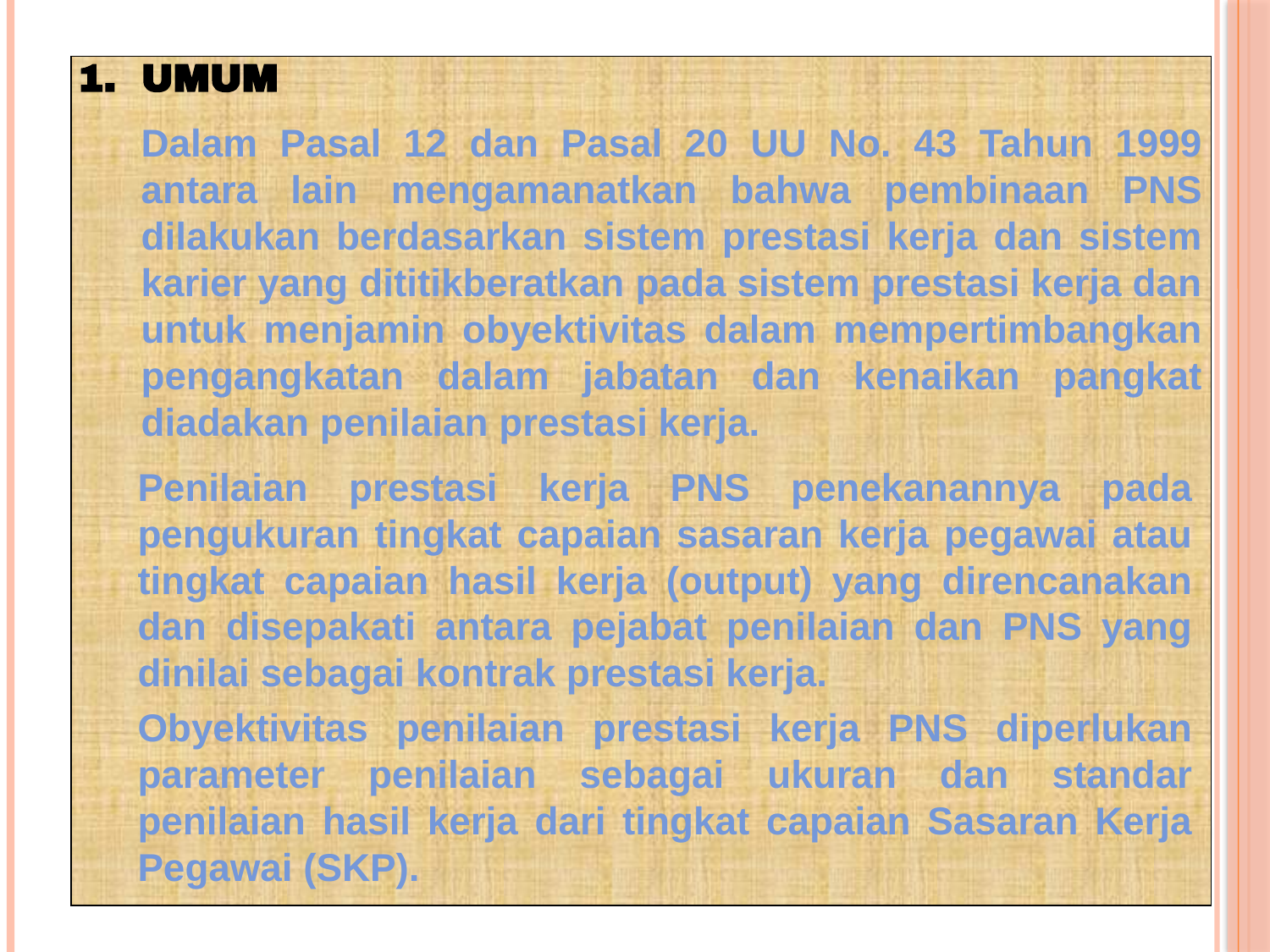

UMUM
	Dalam Pasal 12 dan Pasal 20 UU No. 43 Tahun 1999 antara lain mengamanatkan bahwa pembinaan PNS dilakukan berdasarkan sistem prestasi kerja dan sistem karier yang dititikberatkan pada sistem prestasi kerja dan untuk menjamin obyektivitas dalam mempertimbangkan pengangkatan dalam jabatan dan kenaikan pangkat diadakan penilaian prestasi kerja.

Penilaian prestasi kerja PNS penekanannya pada pengukuran tingkat capaian sasaran kerja pegawai atau tingkat capaian hasil kerja (output) yang direncanakan dan disepakati antara pejabat penilaian dan PNS yang dinilai sebagai kontrak prestasi kerja.
Obyektivitas penilaian prestasi kerja PNS diperlukan parameter penilaian sebagai ukuran dan standar penilaian hasil kerja dari tingkat capaian Sasaran Kerja Pegawai (SKP).
12